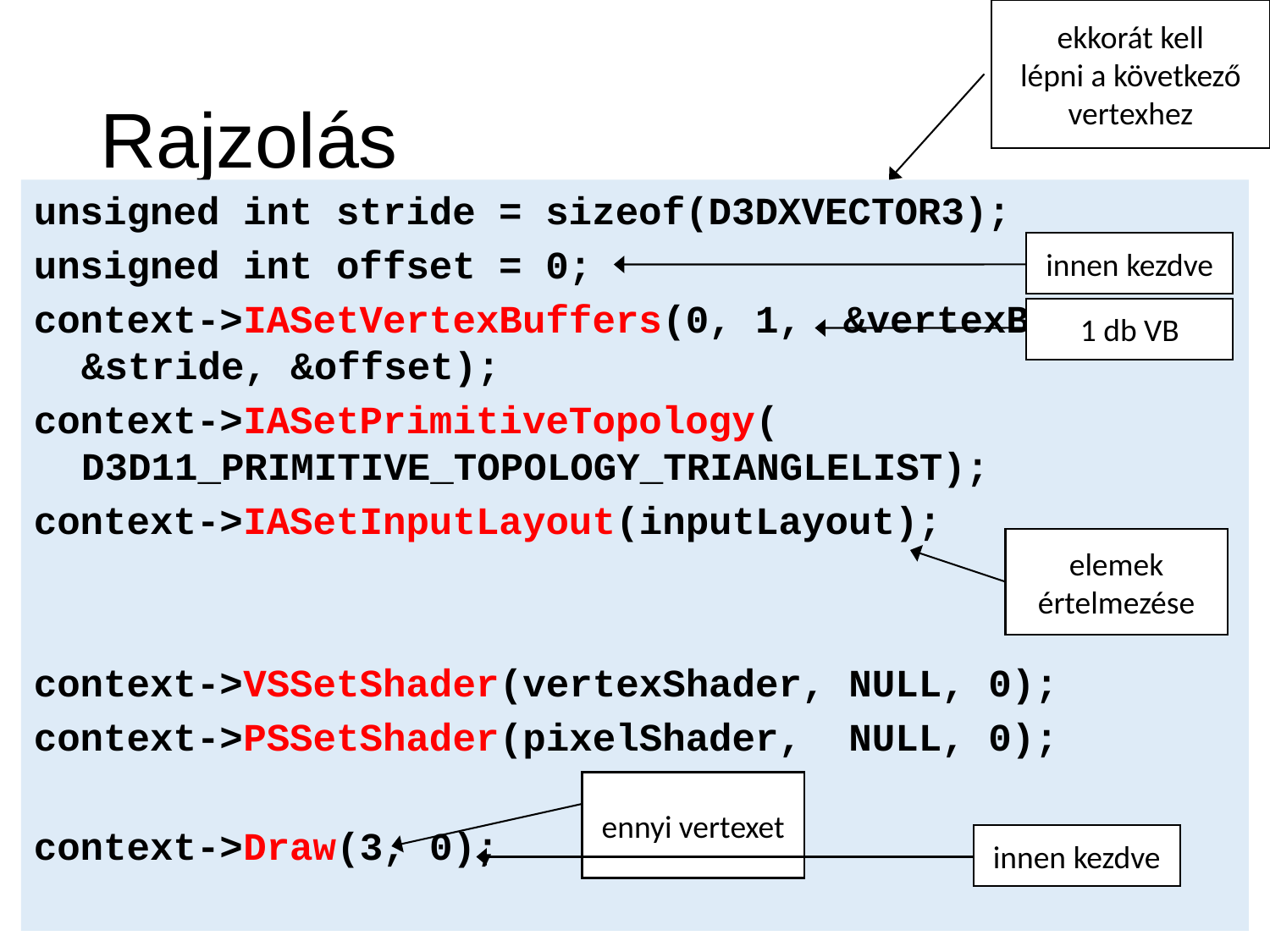

ekkorát kell
lépni a következő
vertexhez
# Rajzolás

unsigned int stride = sizeof(D3DXVECTOR3);
unsigned int offset = 0;
context->IASetVertexBuffers(0, 1, 	&vertexBuffer, &stride, &offset);
context->IASetPrimitiveTopology( 	D3D11_PRIMITIVE_TOPOLOGY_TRIANGLELIST);
context->IASetInputLayout(inputLayout);

context->VSSetShader(vertexShader, NULL, 0);
context->PSSetShader(pixelShader,  NULL, 0);

context->Draw(3, 0);

innen kezdve

1 db VB

elemek
értelmezése

ennyi vertexet

innen kezdve